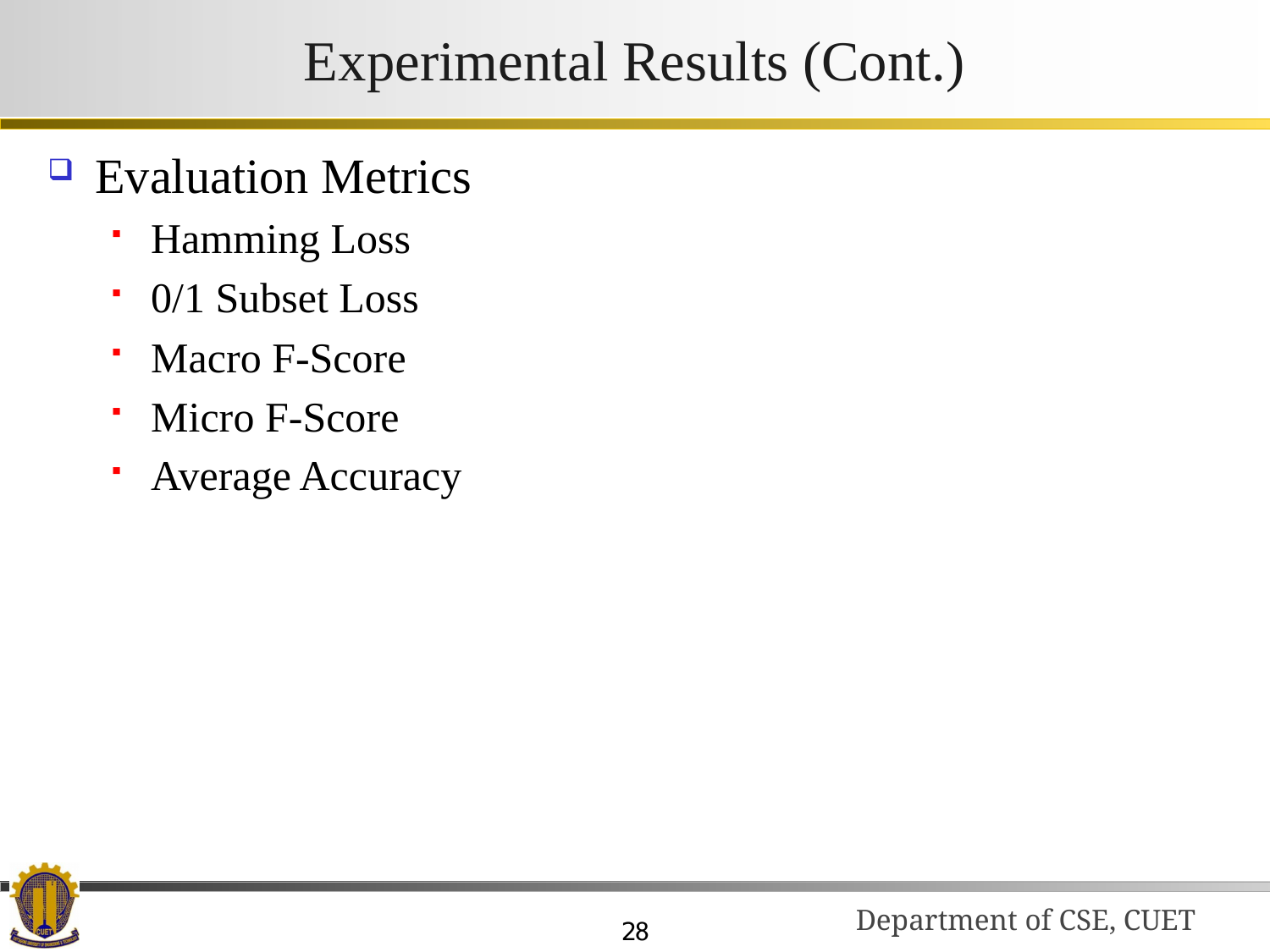

# Experimental Results (Cont.)
Evaluation Metrics
Hamming Loss
0/1 Subset Loss
Macro F-Score
Micro F-Score
Average Accuracy